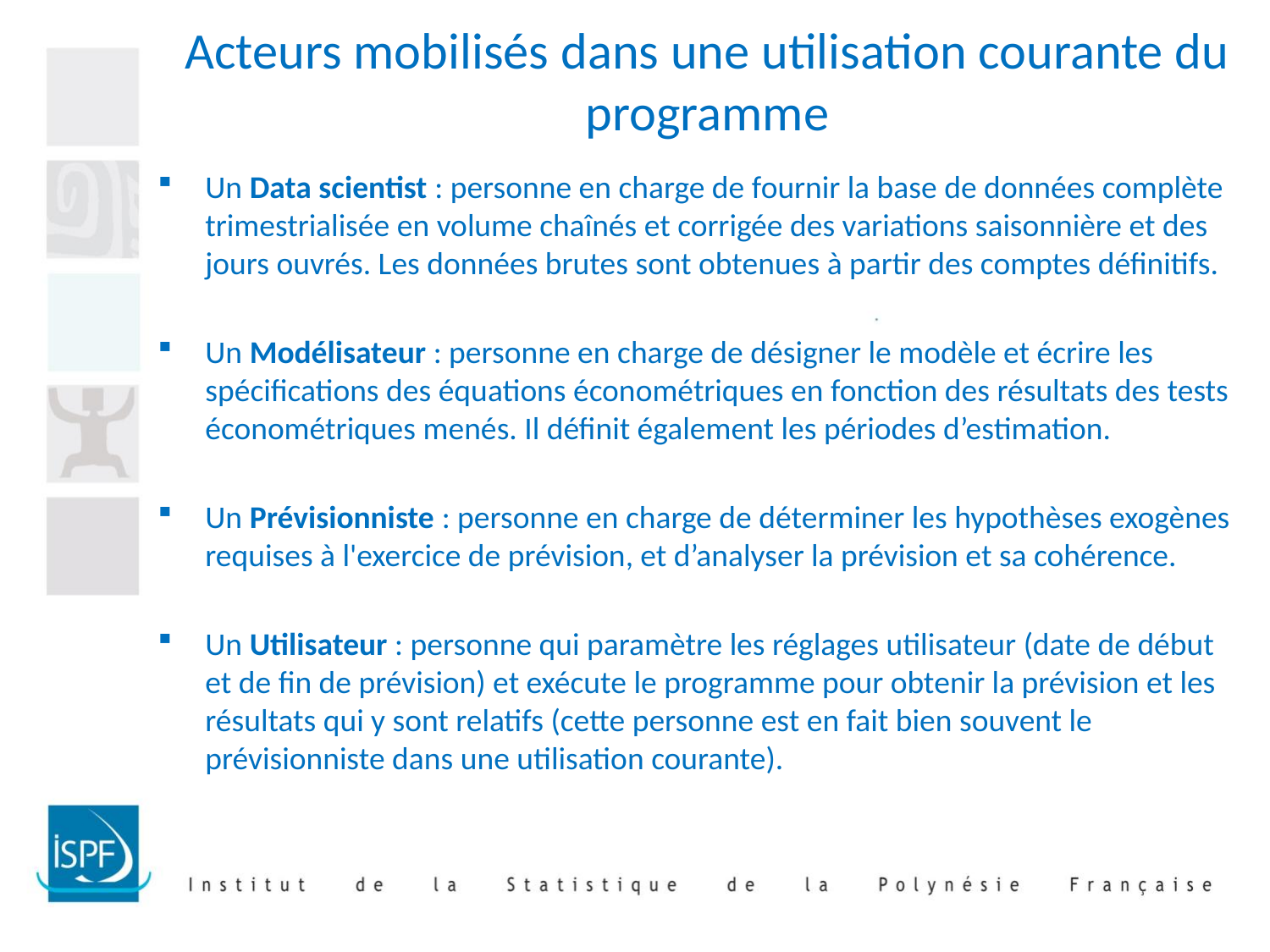

# Acteurs mobilisés dans une utilisation courante du programme
Un Data scientist : personne en charge de fournir la base de données complète trimestrialisée en volume chaînés et corrigée des variations saisonnière et des jours ouvrés. Les données brutes sont obtenues à partir des comptes définitifs.

Un Modélisateur : personne en charge de désigner le modèle et écrire les spécifications des équations économétriques en fonction des résultats des tests économétriques menés. Il définit également les périodes d’estimation.

Un Prévisionniste : personne en charge de déterminer les hypothèses exogènes requises à l'exercice de prévision, et d’analyser la prévision et sa cohérence.

Un Utilisateur : personne qui paramètre les réglages utilisateur (date de début et de fin de prévision) et exécute le programme pour obtenir la prévision et les résultats qui y sont relatifs (cette personne est en fait bien souvent le prévisionniste dans une utilisation courante).